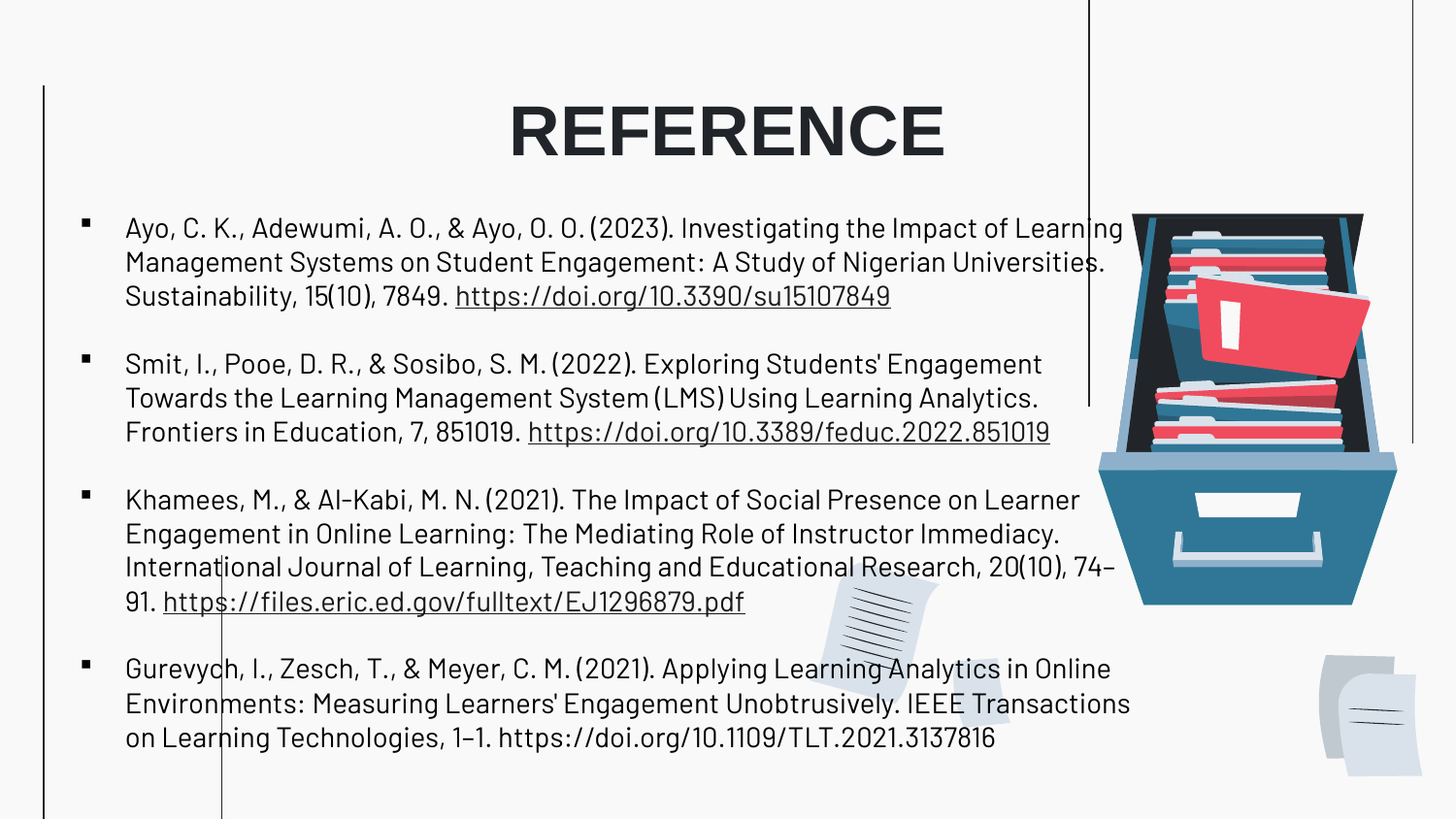

# REFERENCE
Ayo, C. K., Adewumi, A. O., & Ayo, O. O. (2023). Investigating the Impact of Learning Management Systems on Student Engagement: A Study of Nigerian Universities. Sustainability, 15(10), 7849. https://doi.org/10.3390/su15107849

Smit, I., Pooe, D. R., & Sosibo, S. M. (2022). Exploring Students' Engagement Towards the Learning Management System (LMS) Using Learning Analytics. Frontiers in Education, 7, 851019. https://doi.org/10.3389/feduc.2022.851019

Khamees, M., & Al-Kabi, M. N. (2021). The Impact of Social Presence on Learner Engagement in Online Learning: The Mediating Role of Instructor Immediacy. International Journal of Learning, Teaching and Educational Research, 20(10), 74–91. https://files.eric.ed.gov/fulltext/EJ1296879.pdf

Gurevych, I., Zesch, T., & Meyer, C. M. (2021). Applying Learning Analytics in Online Environments: Measuring Learners' Engagement Unobtrusively. IEEE Transactions on Learning Technologies, 1–1. https://doi.org/10.1109/TLT.2021.3137816